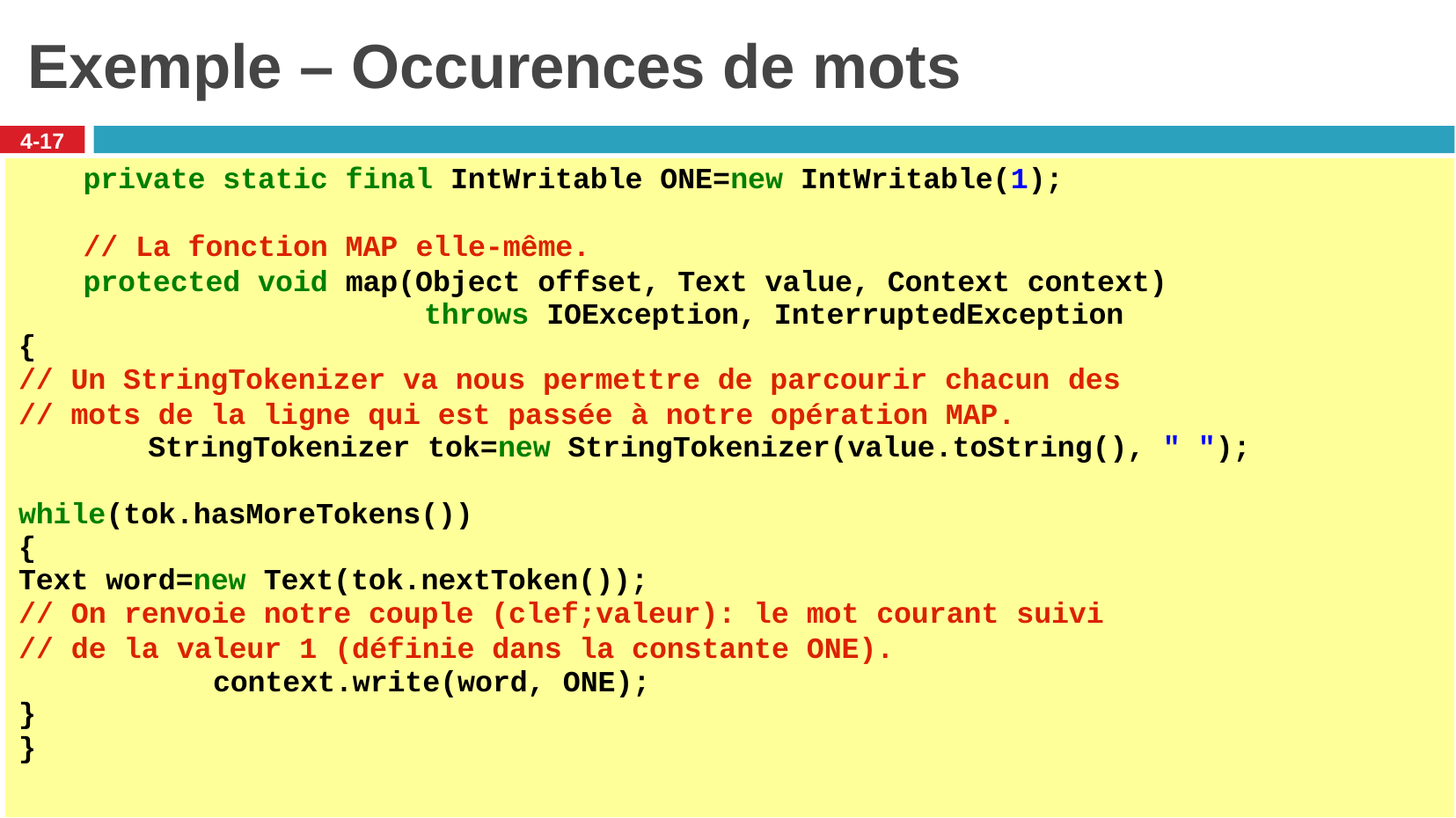

# Exemple – Occurences de mots
4-17
private static final IntWritable ONE=new IntWritable(1);

// La fonction MAP elle-même.
protected void map(Object offset, Text value, Context context)  throws IOException, InterruptedException
{
// Un StringTokenizer va nous permettre de parcourir chacun des
// mots de la ligne qui est passée à notre opération MAP.  StringTokenizer tok=new StringTokenizer(value.toString(), " ");

while(tok.hasMoreTokens())
{
Text word=new Text(tok.nextToken());
// On renvoie notre couple (clef;valeur): le mot courant suivi
// de la valeur 1 (définie dans la constante ONE).  context.write(word, ONE);
}
}